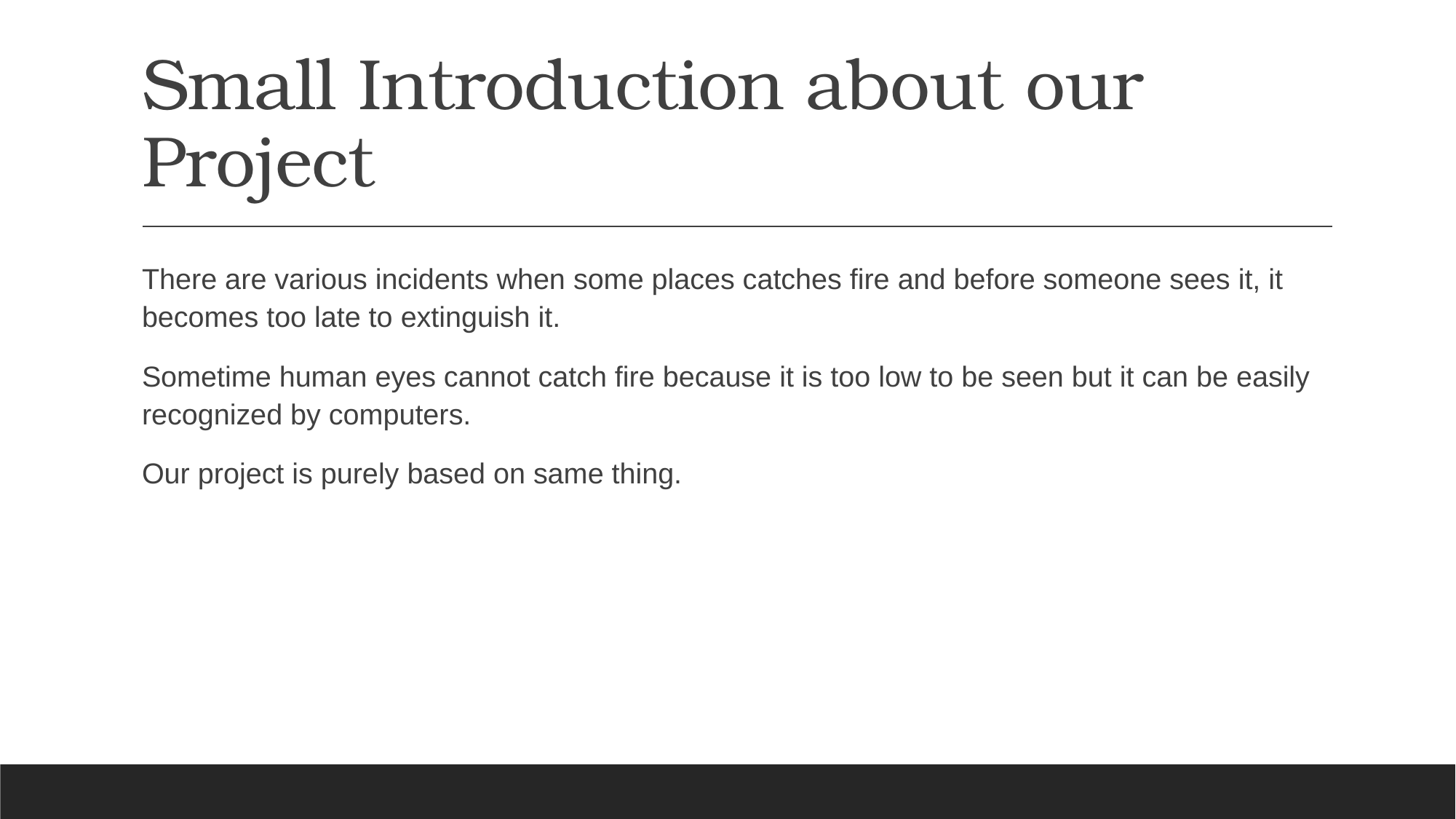

# Small Introduction about our Project
There are various incidents when some places catches fire and before someone sees it, it becomes too late to extinguish it.
Sometime human eyes cannot catch fire because it is too low to be seen but it can be easily recognized by computers.
Our project is purely based on same thing.